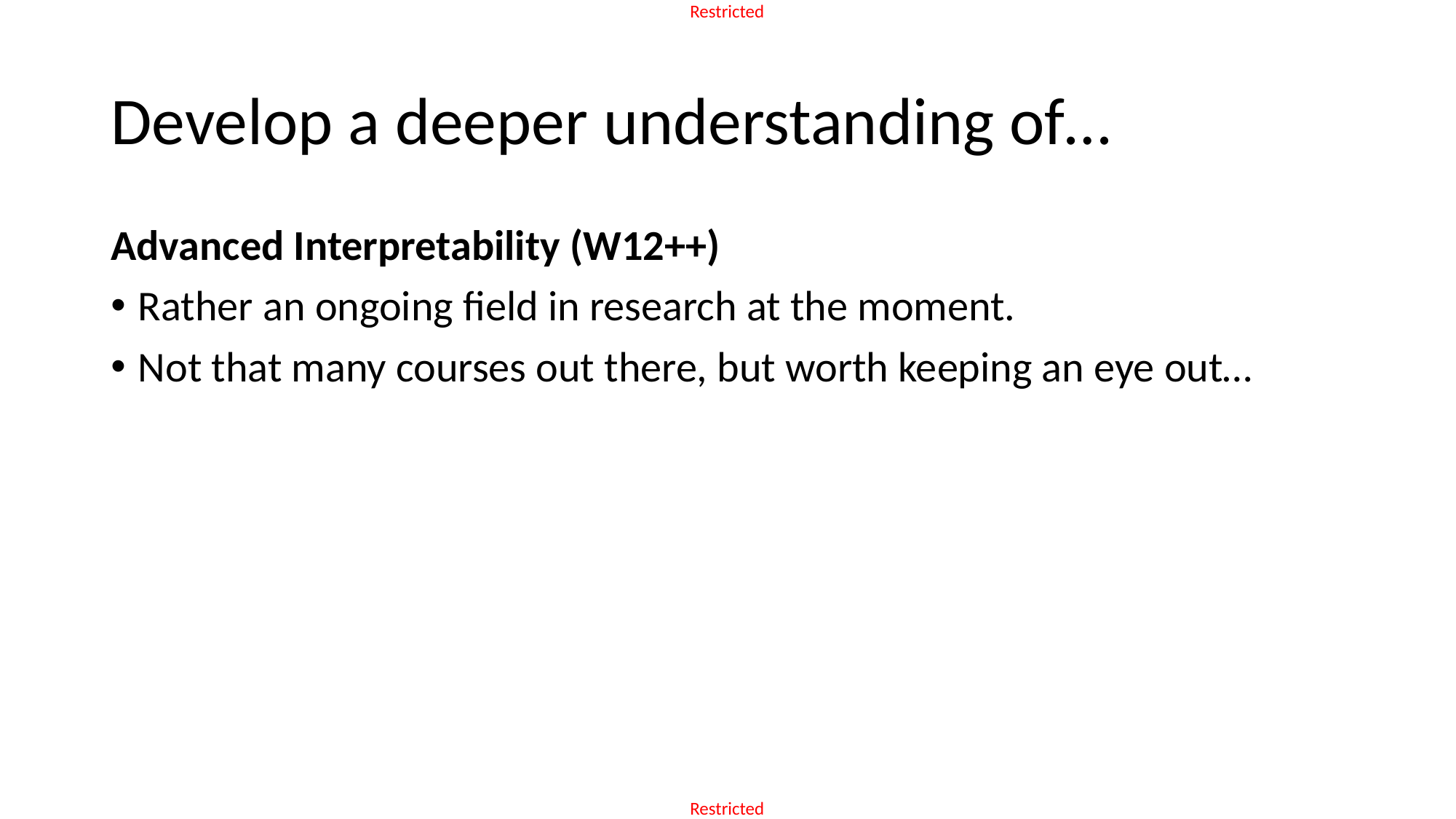

# Develop a deeper understanding of…
Advanced Interpretability (W12++)
Rather an ongoing field in research at the moment.
Not that many courses out there, but worth keeping an eye out…